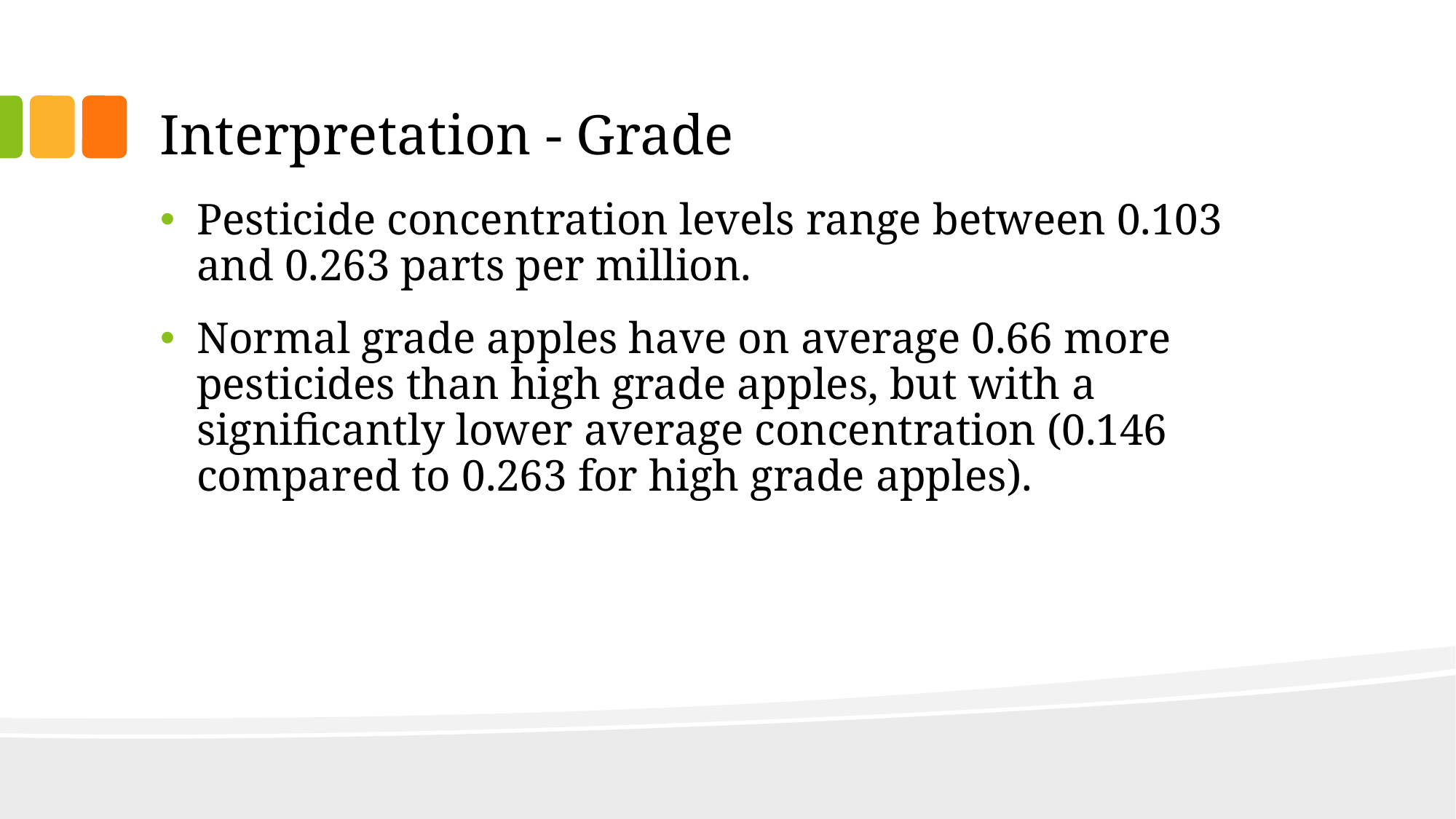

# Interpretation - Grade
Pesticide concentration levels range between 0.103 and 0.263 parts per million.
Normal grade apples have on average 0.66 more pesticides than high grade apples, but with a significantly lower average concentration (0.146 compared to 0.263 for high grade apples).